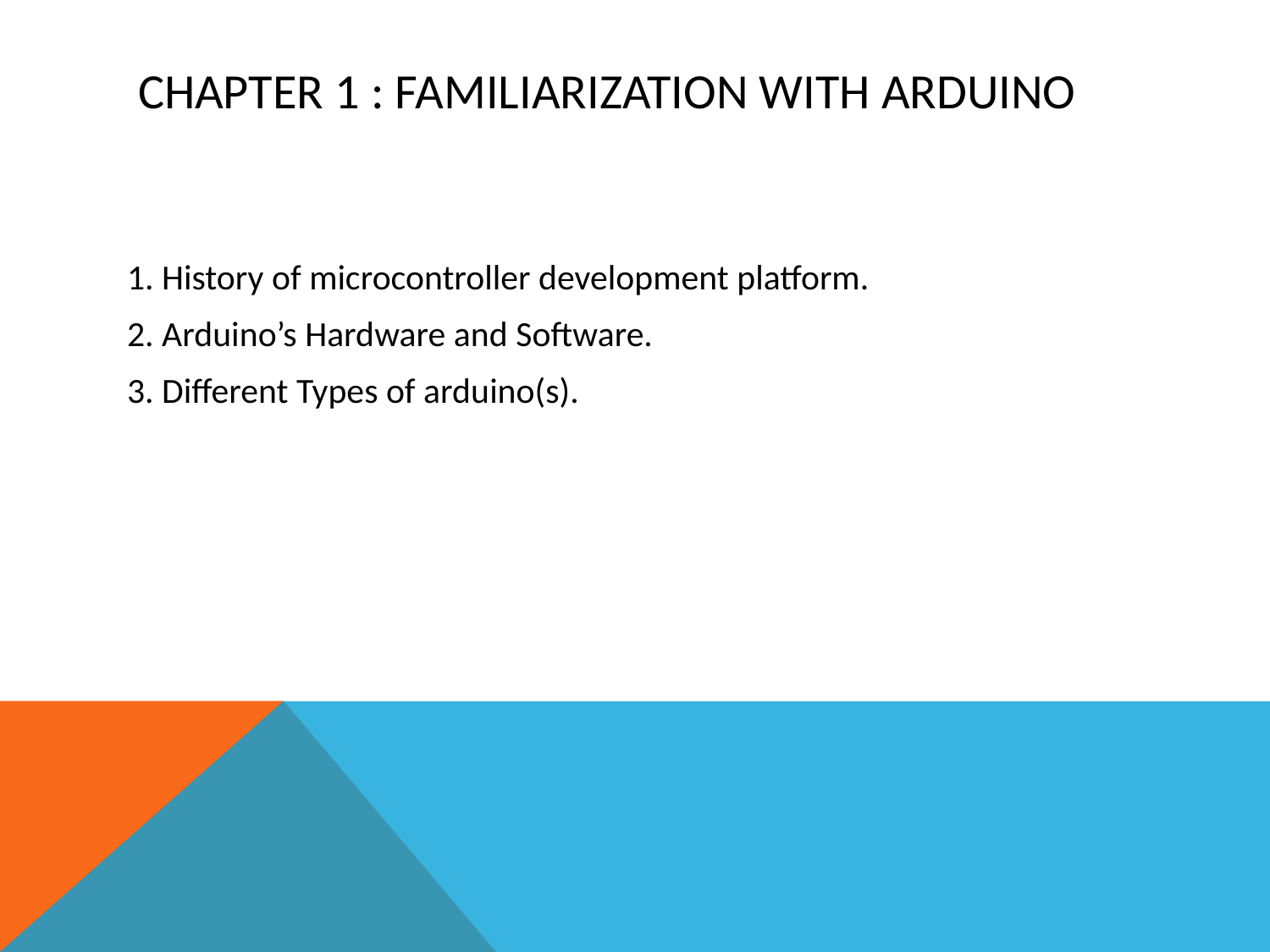

# Chapter 1 : Familiarization with arduino

1. History of microcontroller development platform.
2. Arduino’s Hardware and Software.
3. Different Types of arduino(s).